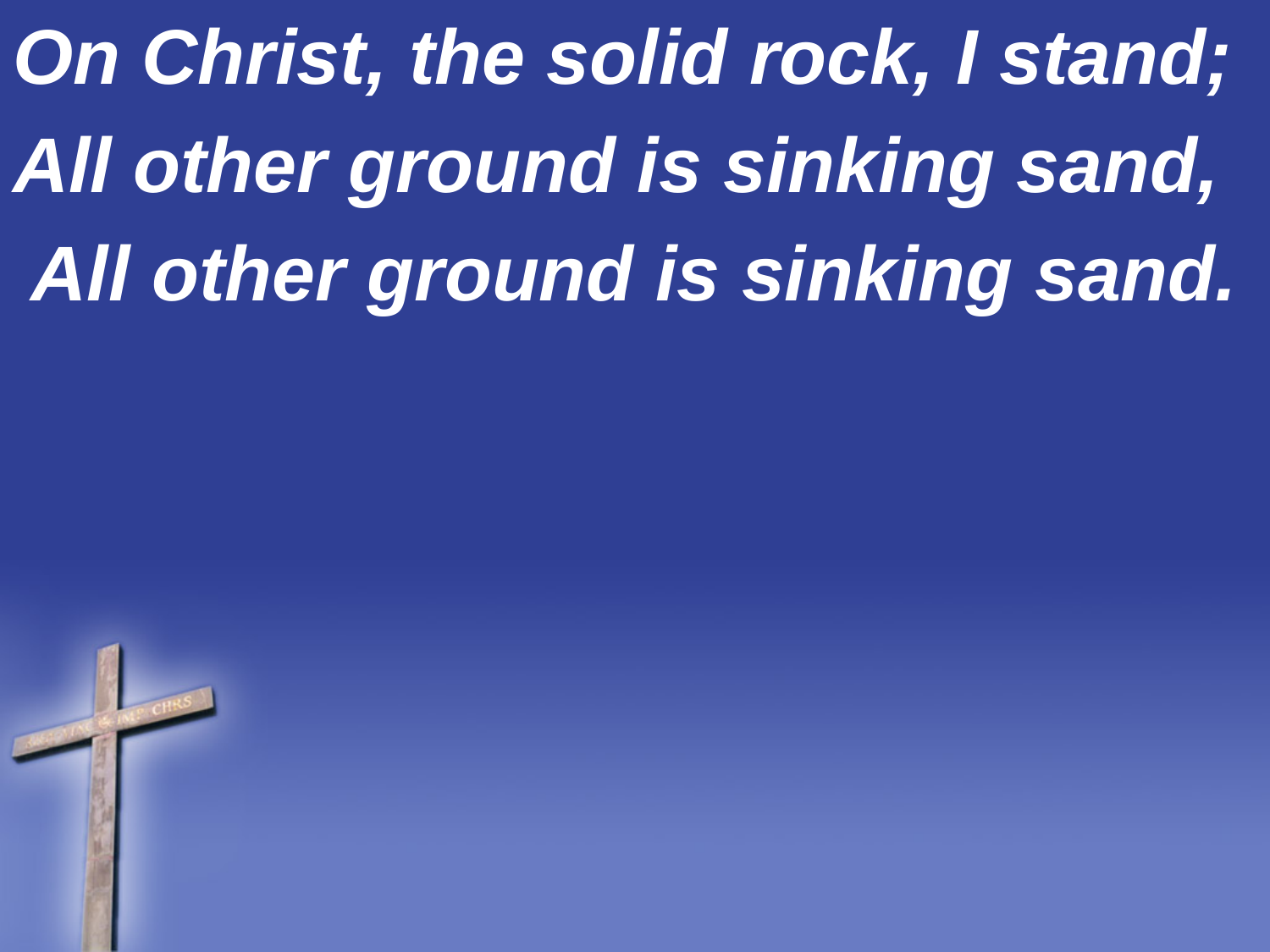

On Christ, the solid rock, I stand;
All other ground is sinking sand,
All other ground is sinking sand.